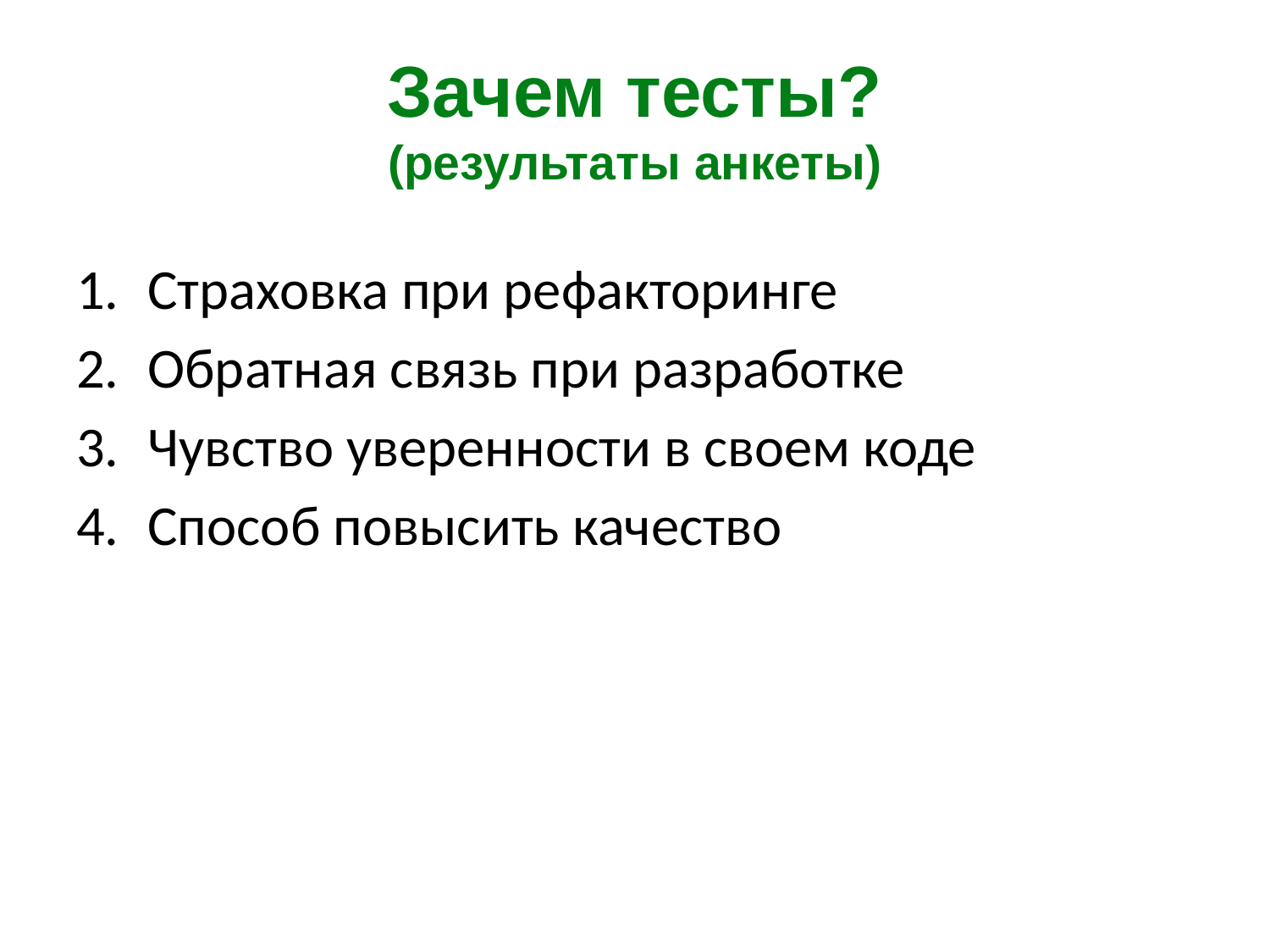

# Зачем тесты? (результаты анкеты)
Страховка при рефакторинге
Обратная связь при разработке
Чувство уверенности в своем коде
Способ повысить качество